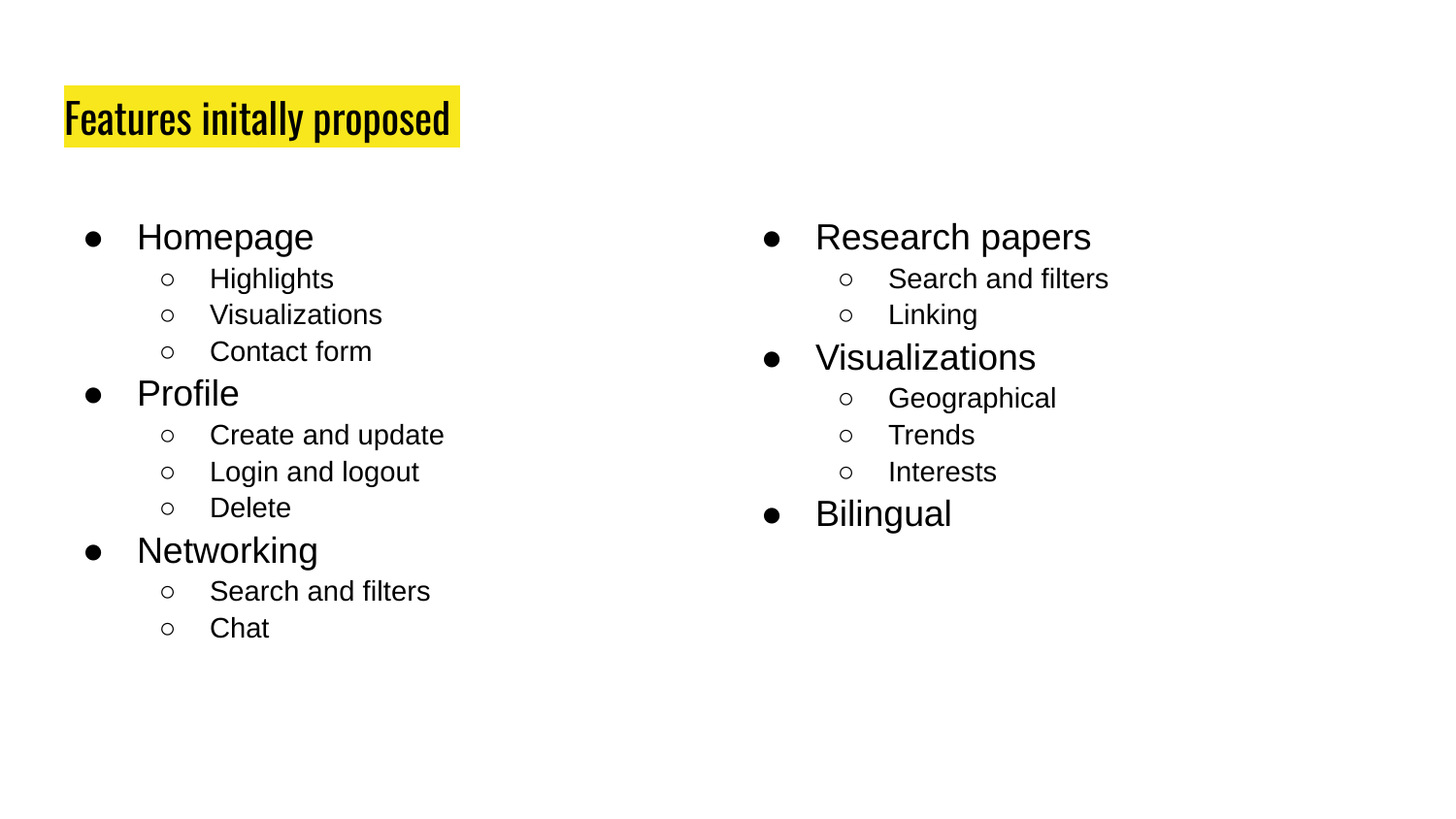

# Features initally proposed
Homepage
Highlights
Visualizations
Contact form
Profile
Create and update
Login and logout
Delete
Networking
Search and filters
Chat

Research papers
Search and filters
Linking
Visualizations
Geographical
Trends
Interests
Bilingual